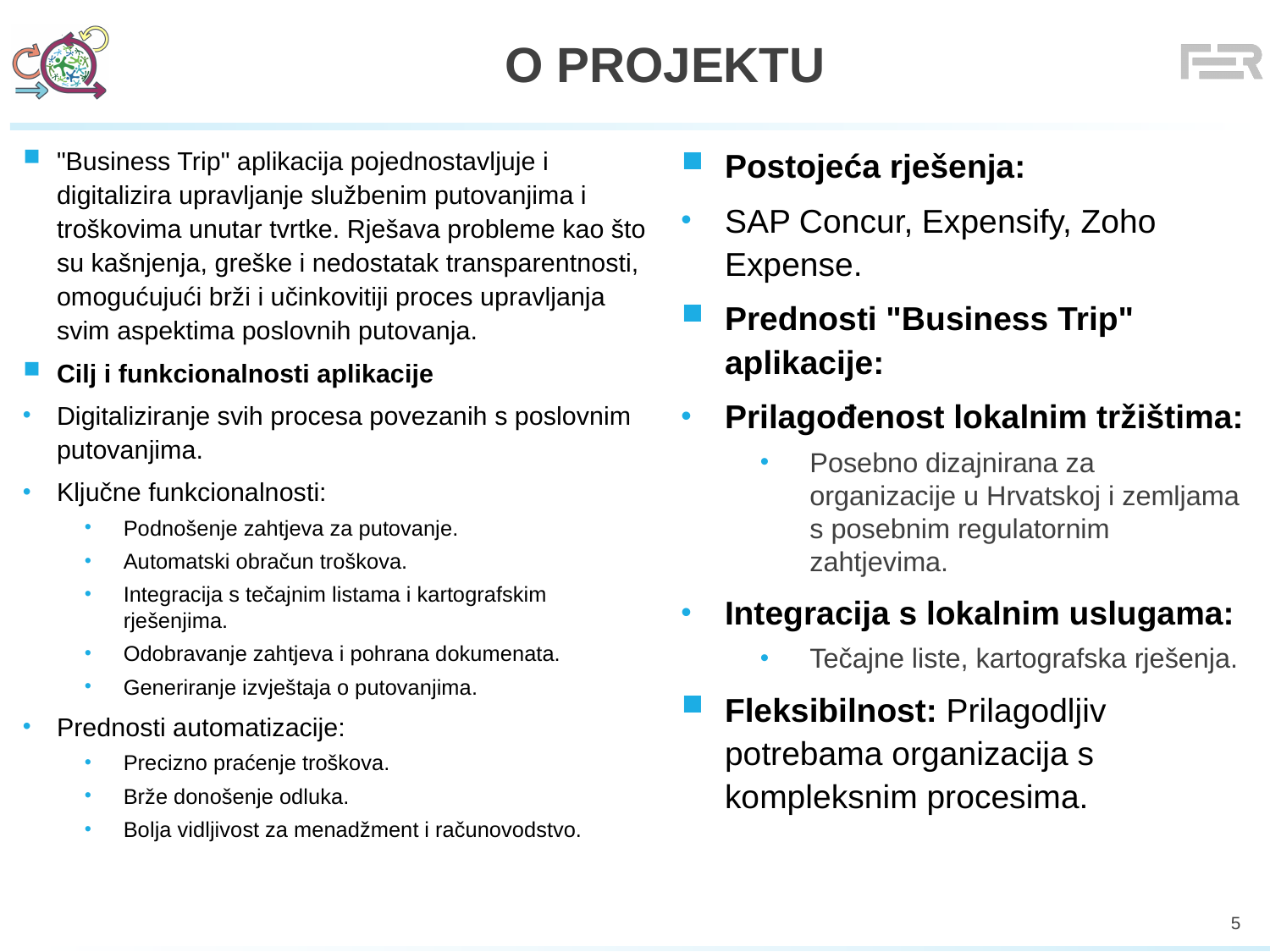

# O projektu
"Business Trip" aplikacija pojednostavljuje i digitalizira upravljanje službenim putovanjima i troškovima unutar tvrtke. Rješava probleme kao što su kašnjenja, greške i nedostatak transparentnosti, omogućujući brži i učinkovitiji proces upravljanja svim aspektima poslovnih putovanja.
Cilj i funkcionalnosti aplikacije
Digitaliziranje svih procesa povezanih s poslovnim putovanjima.
Ključne funkcionalnosti:
Podnošenje zahtjeva za putovanje.
Automatski obračun troškova.
Integracija s tečajnim listama i kartografskim rješenjima.
Odobravanje zahtjeva i pohrana dokumenata.
Generiranje izvještaja o putovanjima.
Prednosti automatizacije:
Precizno praćenje troškova.
Brže donošenje odluka.
Bolja vidljivost za menadžment i računovodstvo.

Postojeća rješenja:
SAP Concur, Expensify, Zoho Expense.
Prednosti "Business Trip" aplikacije:
Prilagođenost lokalnim tržištima:
Posebno dizajnirana za organizacije u Hrvatskoj i zemljama s posebnim regulatornim zahtjevima.
Integracija s lokalnim uslugama:
Tečajne liste, kartografska rješenja.
Fleksibilnost: Prilagodljiv potrebama organizacija s kompleksnim procesima.

5